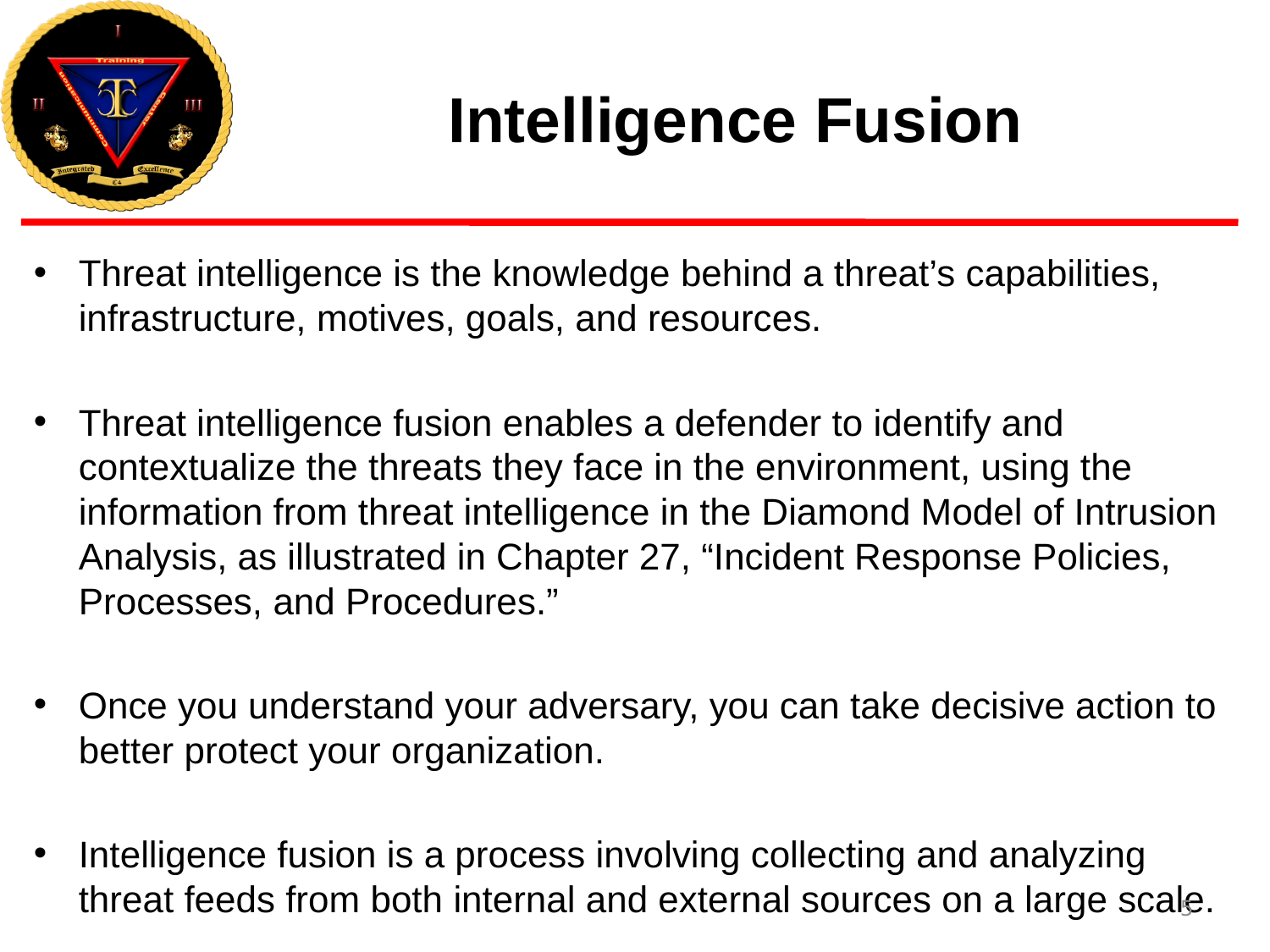

# Intelligence Fusion
Threat intelligence is the knowledge behind a threat’s capabilities, infrastructure, motives, goals, and resources.

Threat intelligence fusion enables a defender to identify and contextualize the threats they face in the environment, using the information from threat intelligence in the Diamond Model of Intrusion Analysis, as illustrated in Chapter 27, “Incident Response Policies, Processes, and Procedures.”

Once you understand your adversary, you can take decisive action to better protect your organization.

Intelligence fusion is a process involving collecting and analyzing threat feeds from both internal and external sources on a large scale.
5